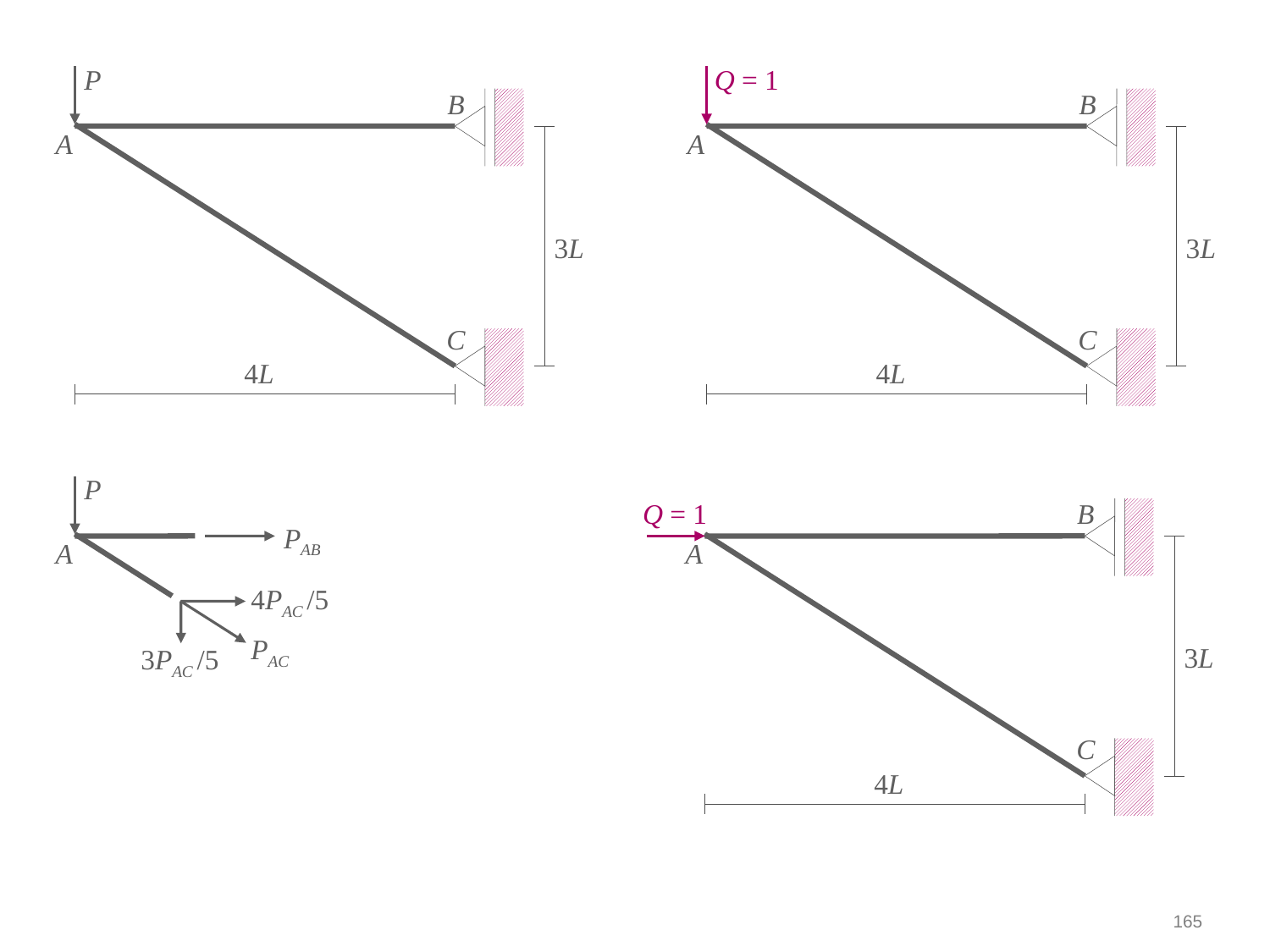

P
B

A

3L
C

4L
Q = 1
B

A

3L
C

4L
P
PAB

A

4PAC /5

PAC
3PAC /5
Q = 1
B

A

3L
C

4L